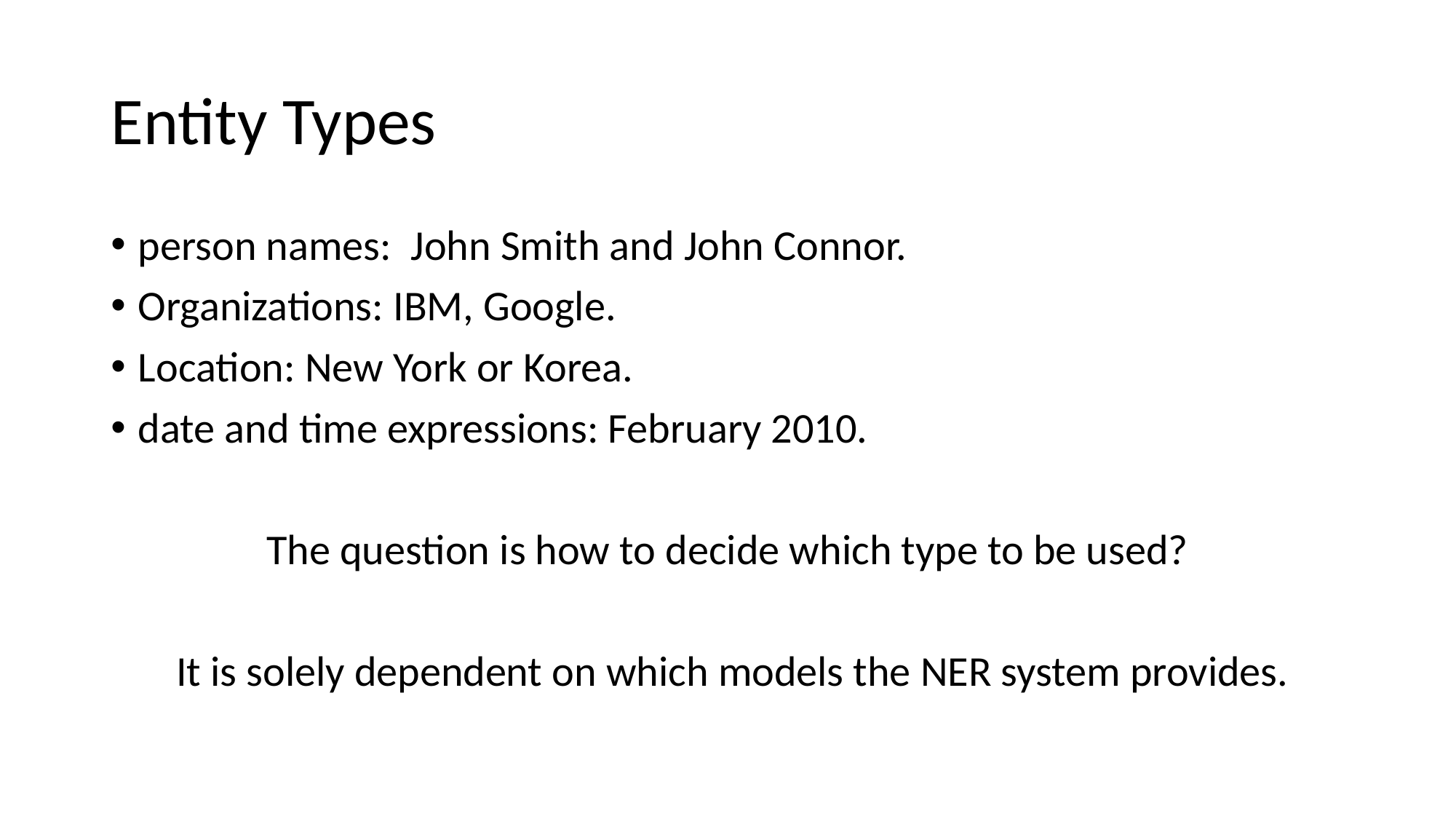

# Entity Types
person names:  John Smith and John Connor.
Organizations: IBM, Google.
Location: New York or Korea.
date and time expressions: February 2010.

The question is how to decide which type to be used?

 It is solely dependent on which models the NER system provides.